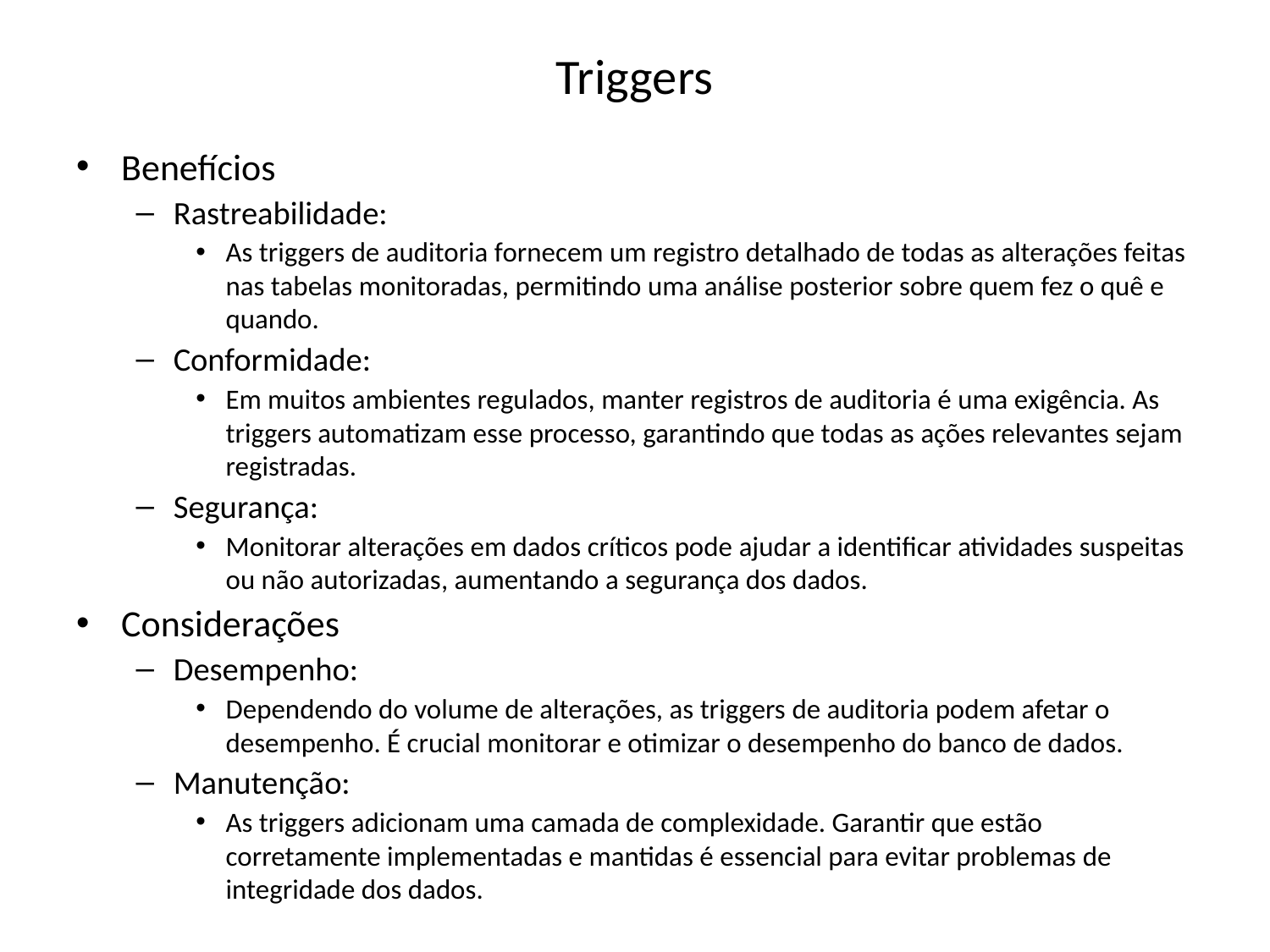

# Triggers
Benefícios
Rastreabilidade:
As triggers de auditoria fornecem um registro detalhado de todas as alterações feitas nas tabelas monitoradas, permitindo uma análise posterior sobre quem fez o quê e quando.
Conformidade:
Em muitos ambientes regulados, manter registros de auditoria é uma exigência. As triggers automatizam esse processo, garantindo que todas as ações relevantes sejam registradas.
Segurança:
Monitorar alterações em dados críticos pode ajudar a identificar atividades suspeitas ou não autorizadas, aumentando a segurança dos dados.
Considerações
Desempenho:
Dependendo do volume de alterações, as triggers de auditoria podem afetar o desempenho. É crucial monitorar e otimizar o desempenho do banco de dados.
Manutenção:
As triggers adicionam uma camada de complexidade. Garantir que estão corretamente implementadas e mantidas é essencial para evitar problemas de integridade dos dados.